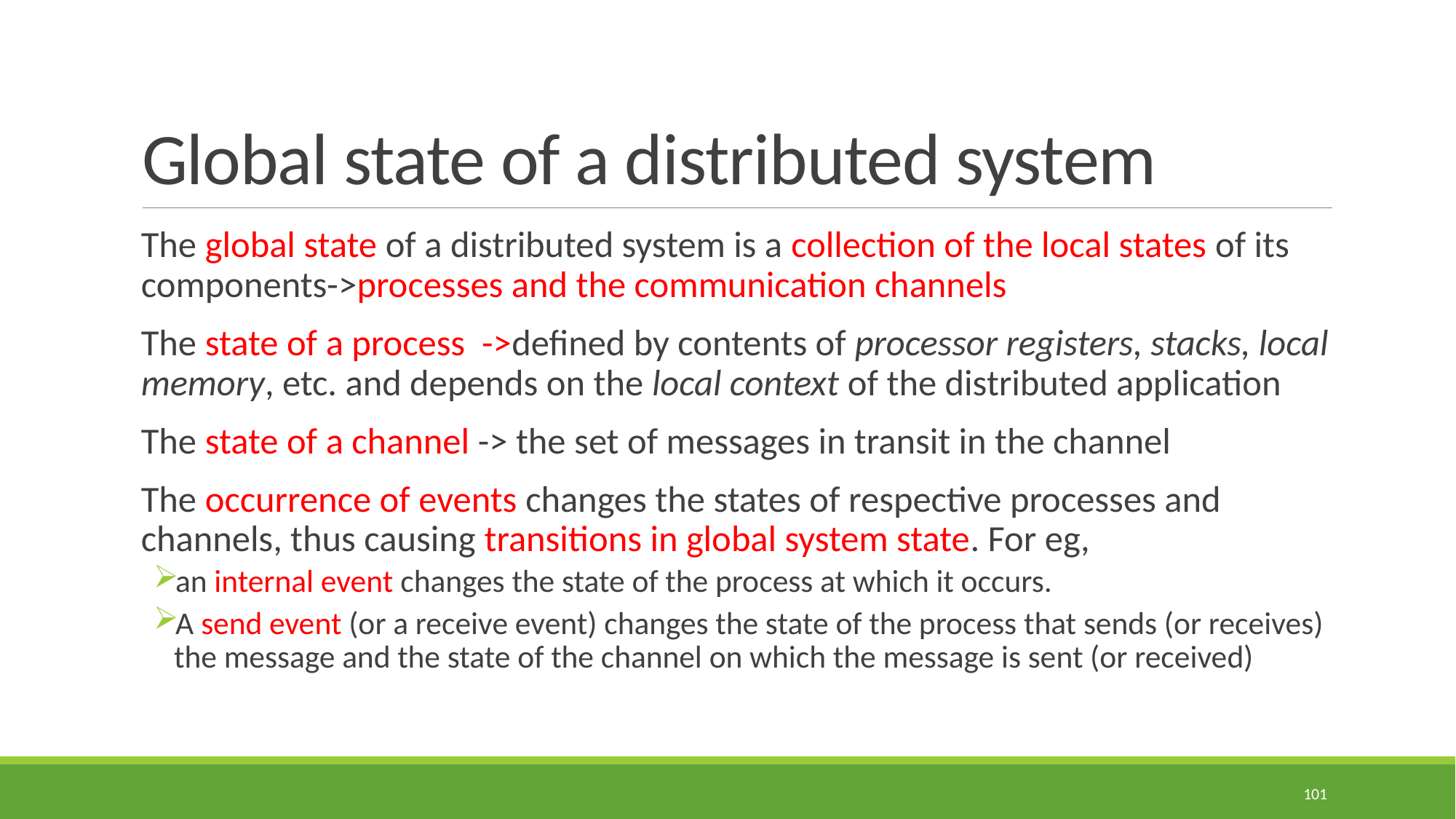

# Global state of a distributed system
The global state of a distributed system is a collection of the local states of its components->processes and the communication channels
The state of a process  ->defined by contents of processor registers, stacks, local memory, etc. and depends on the local context of the distributed application
The state of a channel -> the set of messages in transit in the channel
The occurrence of events changes the states of respective processes and channels, thus causing transitions in global system state. For eg,
an internal event changes the state of the process at which it occurs.
A send event (or a receive event) changes the state of the process that sends (or receives) the message and the state of the channel on which the message is sent (or received)
101